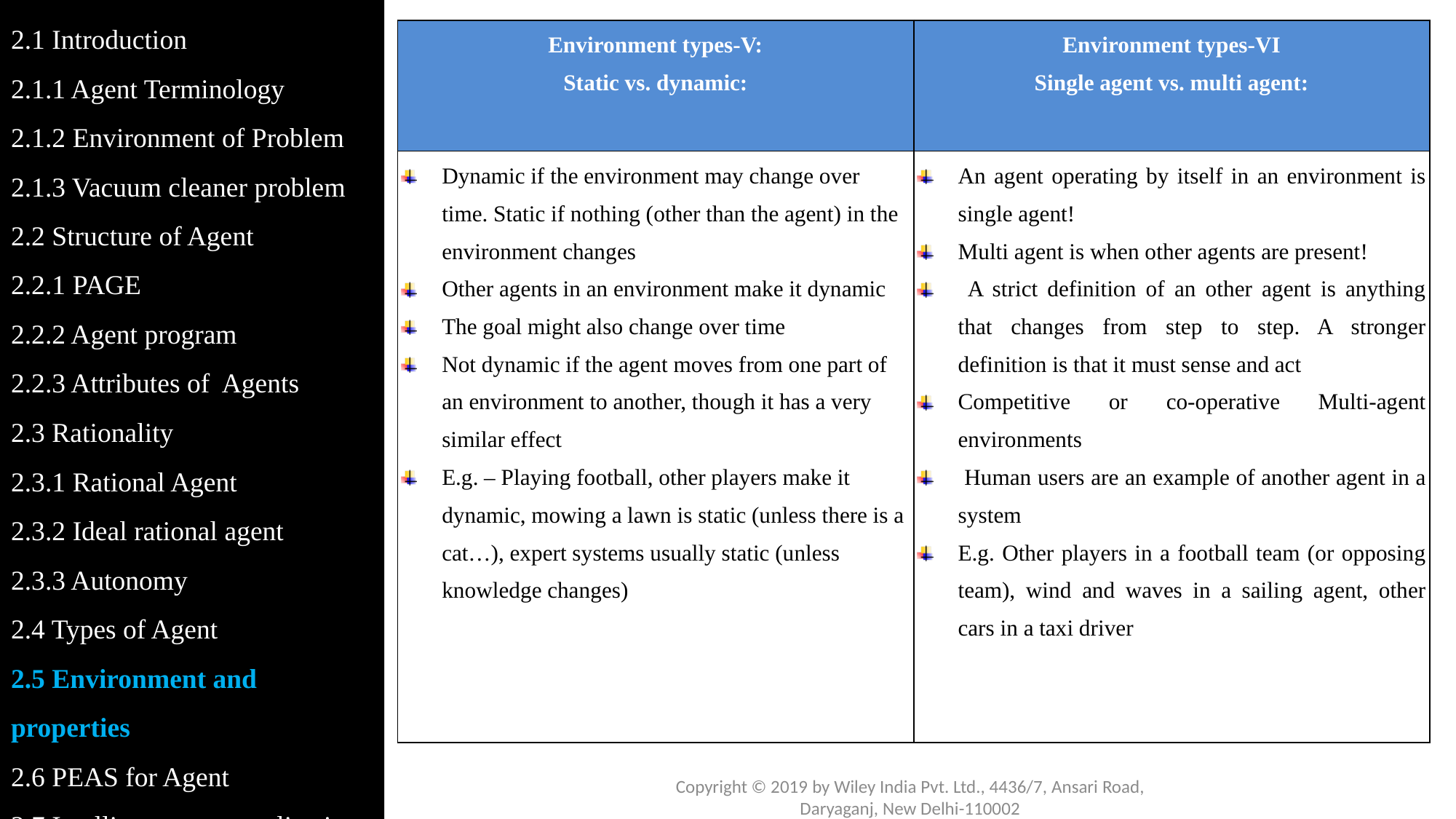

2.1 Introduction
2.1.1 Agent Terminology
2.1.2 Environment of Problem
2.1.3 Vacuum cleaner problem
2.2 Structure of Agent
2.2.1 PAGE
2.2.2 Agent program
2.2.3 Attributes of  Agents
2.3 Rationality
2.3.1 Rational Agent
2.3.2 Ideal rational agent
2.3.3 Autonomy
2.4 Types of Agent
2.5 Environment and  properties
2.6 PEAS for Agent
2.7 Intelligent agent application

| Environment types-V: Static vs. dynamic: | Environment types-VI Single agent vs. multi agent: |
| --- | --- |
| Dynamic if the environment may change over time. Static if nothing (other than the agent) in the environment changes Other agents in an environment make it dynamic The goal might also change over time Not dynamic if the agent moves from one part of an environment to another, though it has a very similar effect E.g. – Playing football, other players make it dynamic, mowing a lawn is static (unless there is a cat…), expert systems usually static (unless knowledge changes) | An agent operating by itself in an environment is single agent! Multi agent is when other agents are present! A strict definition of an other agent is anything that changes from step to step. A stronger definition is that it must sense and act Competitive or co-operative Multi-agent environments Human users are an example of another agent in a system E.g. Other players in a football team (or opposing team), wind and waves in a sailing agent, other cars in a taxi driver |

Copyright © 2019 by Wiley India Pvt. Ltd., 4436/7, Ansari Road, Daryaganj, New Delhi-110002